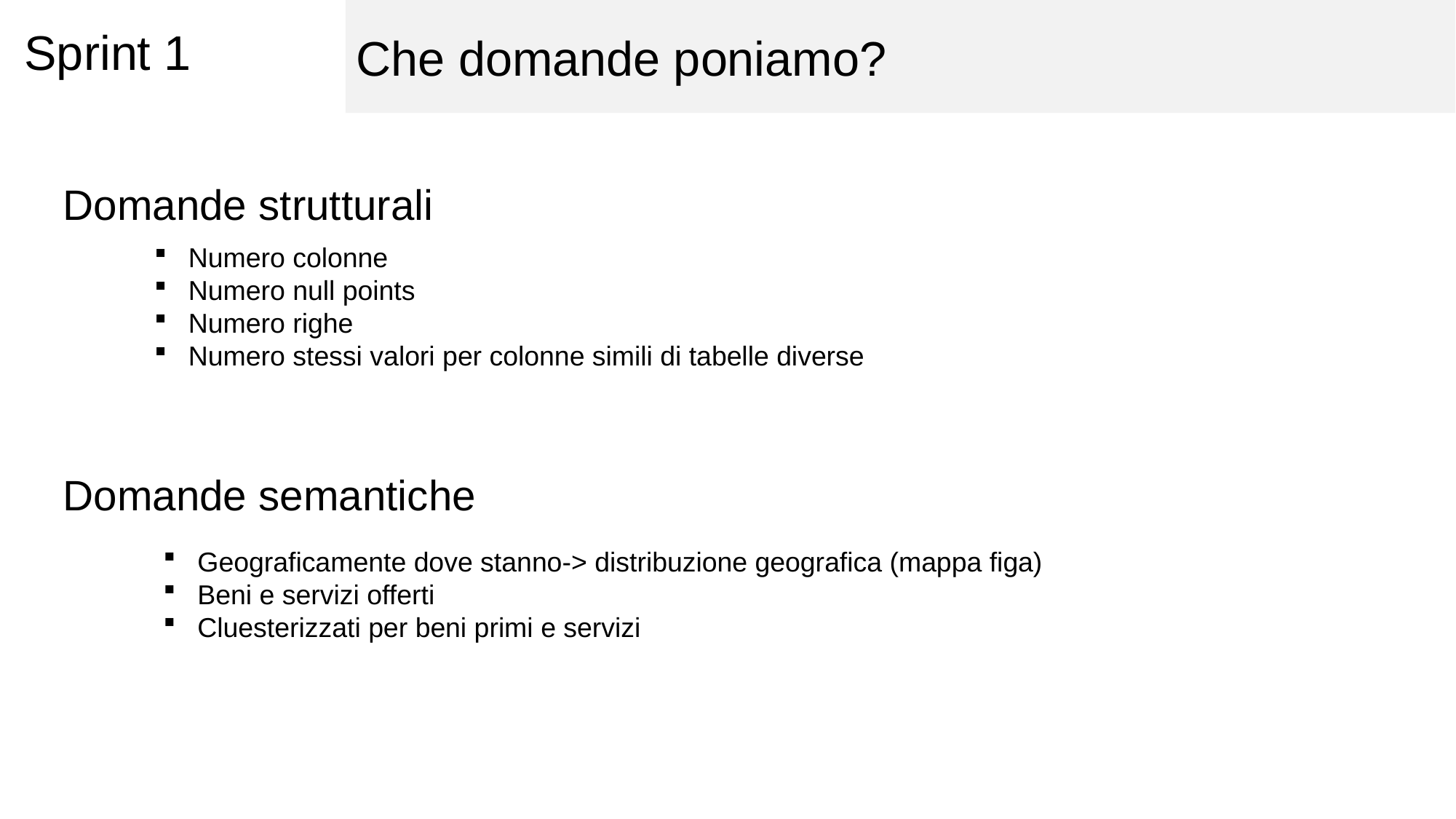

Che domande poniamo?
Sprint 1
Domande strutturali
Numero colonne
Numero null points
Numero righe
Numero stessi valori per colonne simili di tabelle diverse

Domande semantiche
Geograficamente dove stanno-> distribuzione geografica (mappa figa)
Beni e servizi offerti
Cluesterizzati per beni primi e servizi